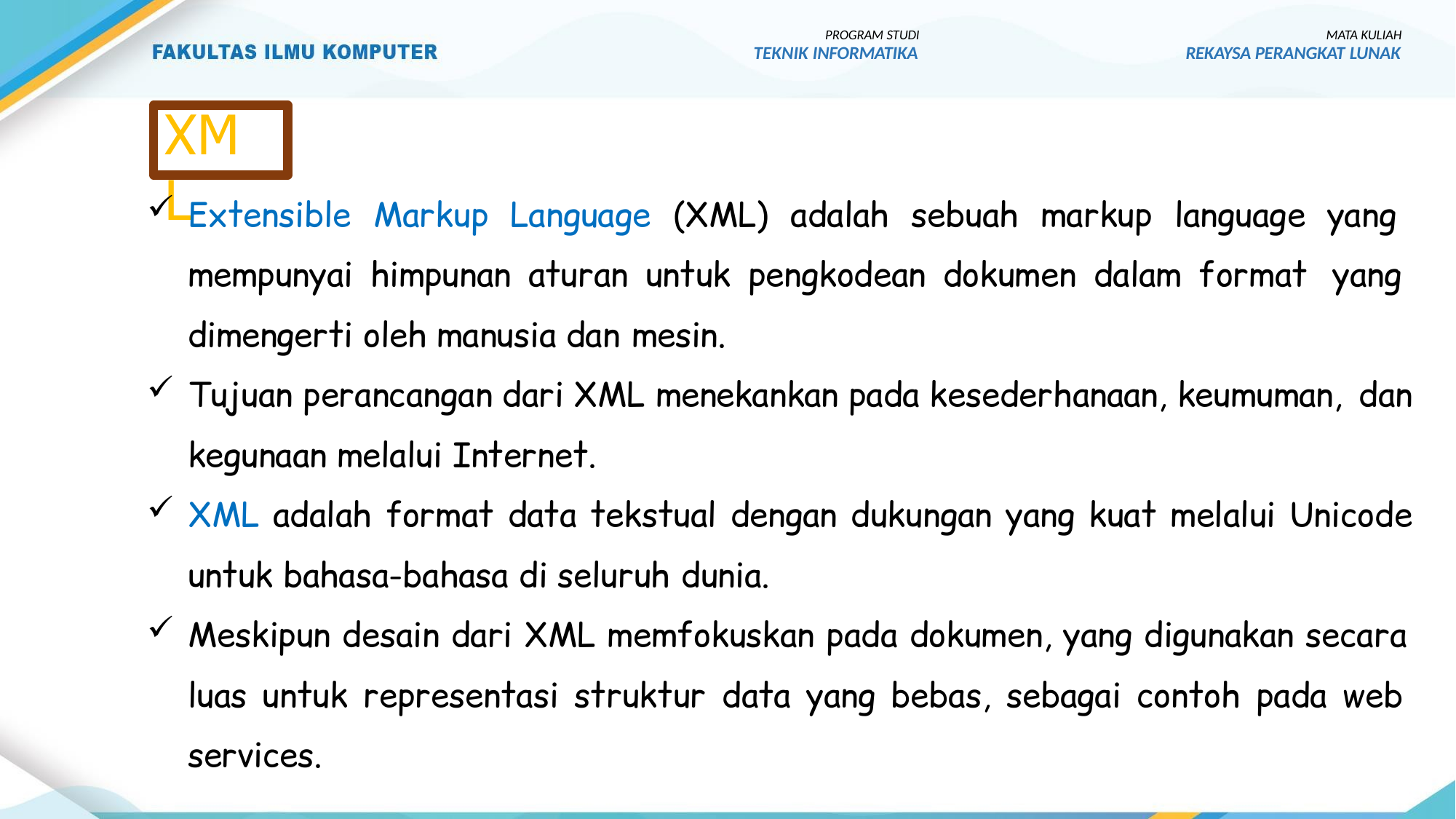

PROGRAM STUDI
TEKNIK INFORMATIKA
MATA KULIAH
REKAYSA PERANGKAT LUNAK
XML

Extensible Markup Language (XML) adalah sebuah markup language yang  mempunyai himpunan aturan untuk pengkodean dokumen dalam format yang  dimengerti oleh manusia dan mesin.
Tujuan perancangan dari XML menekankan pada kesederhanaan, keumuman, dan
kegunaan melalui Internet.
XML adalah format data tekstual dengan dukungan yang kuat melalui Unicode
untuk bahasa-bahasa di seluruh dunia.
Meskipun desain dari XML memfokuskan pada dokumen, yang digunakan secara  luas untuk representasi struktur data yang bebas, sebagai contoh pada web  services.